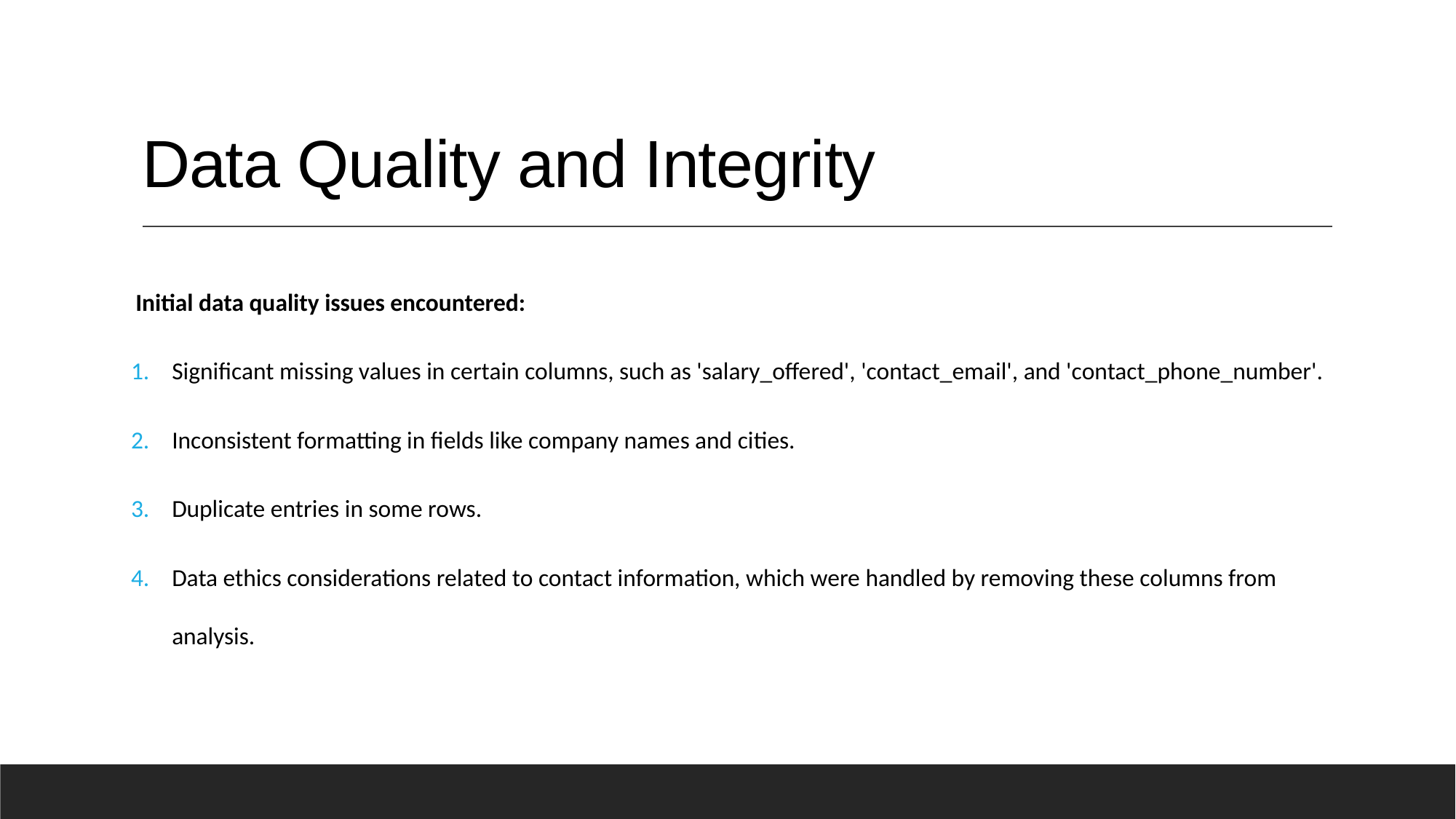

# Data Quality and Integrity
Initial data quality issues encountered:
Significant missing values in certain columns, such as 'salary_offered', 'contact_email', and 'contact_phone_number'.
Inconsistent formatting in fields like company names and cities.
Duplicate entries in some rows.
Data ethics considerations related to contact information, which were handled by removing these columns from analysis.